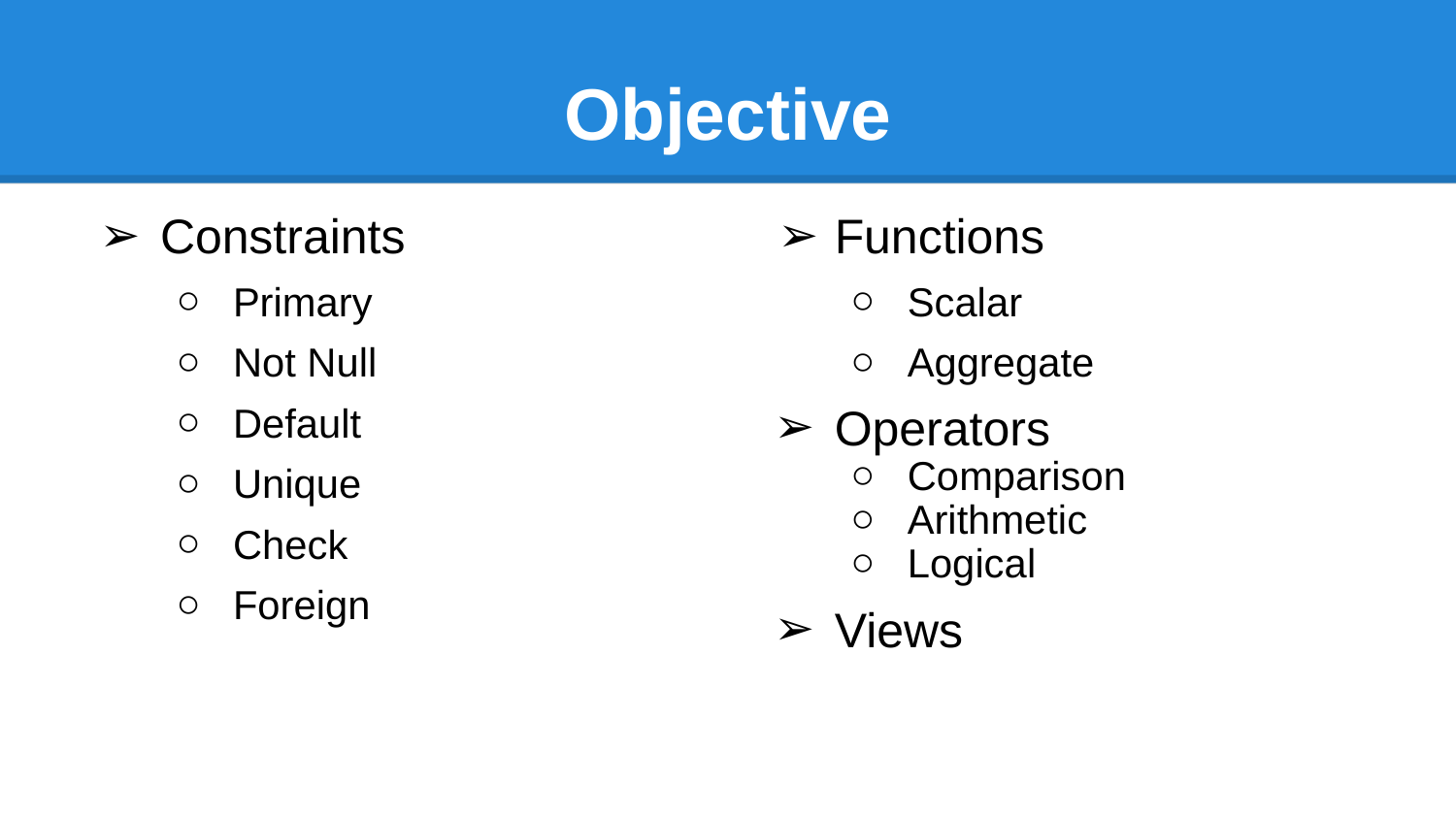

# Objective
Constraints
Primary
Not Null
Default
Unique
Check
Foreign

Functions
Scalar
Aggregate
Operators
Comparison
Arithmetic
Logical
Views